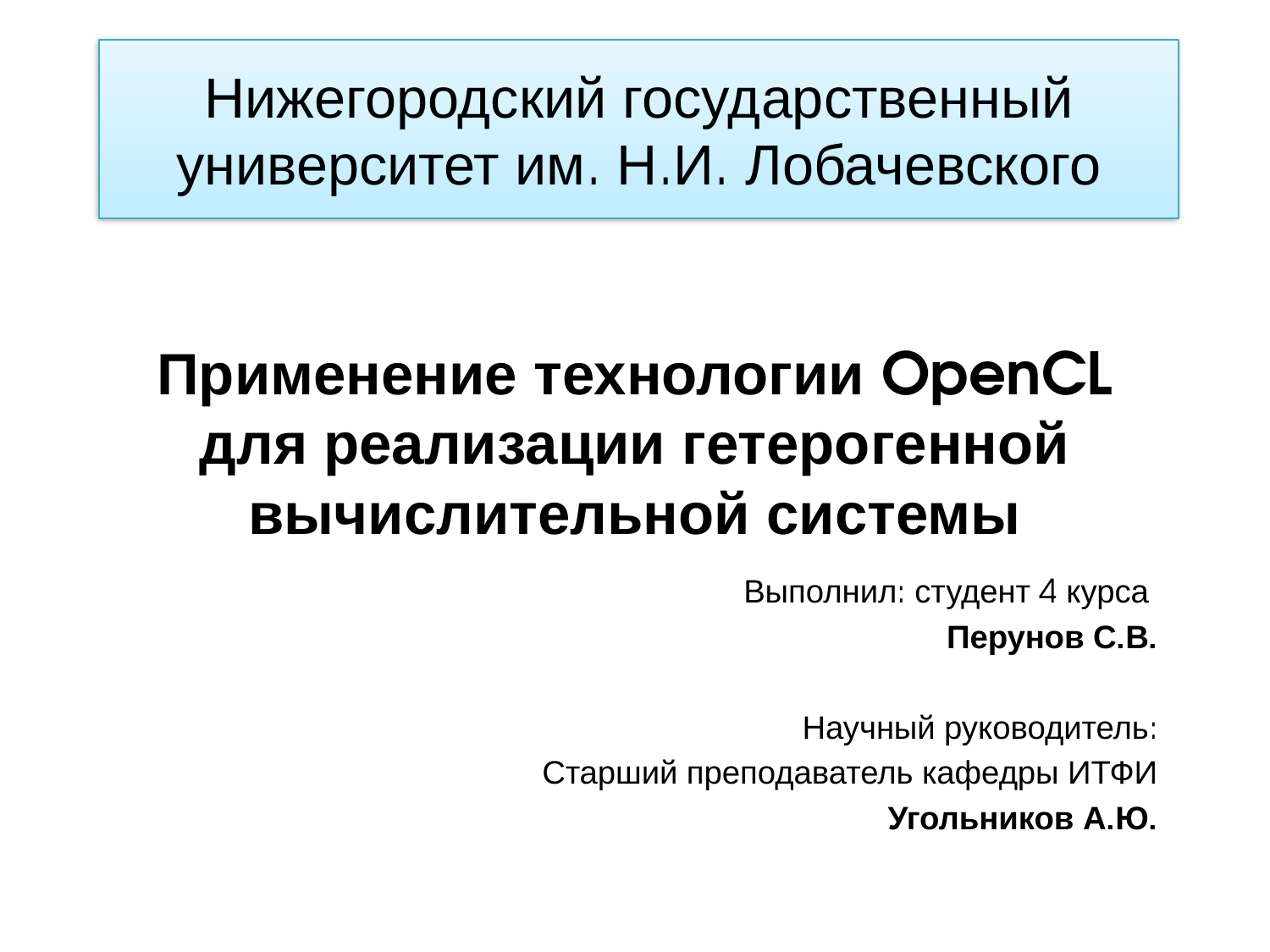

# Нижегородский государственный университет им. Н.И. Лобачевского

Применение технологии OpenCL для реализации гетерогенной вычислительной системы

Выполнил: студент 4 курса
Перунов С.В.

Научный руководитель:
Старший преподаватель кафедры ИТФИ
Угольников А.Ю.